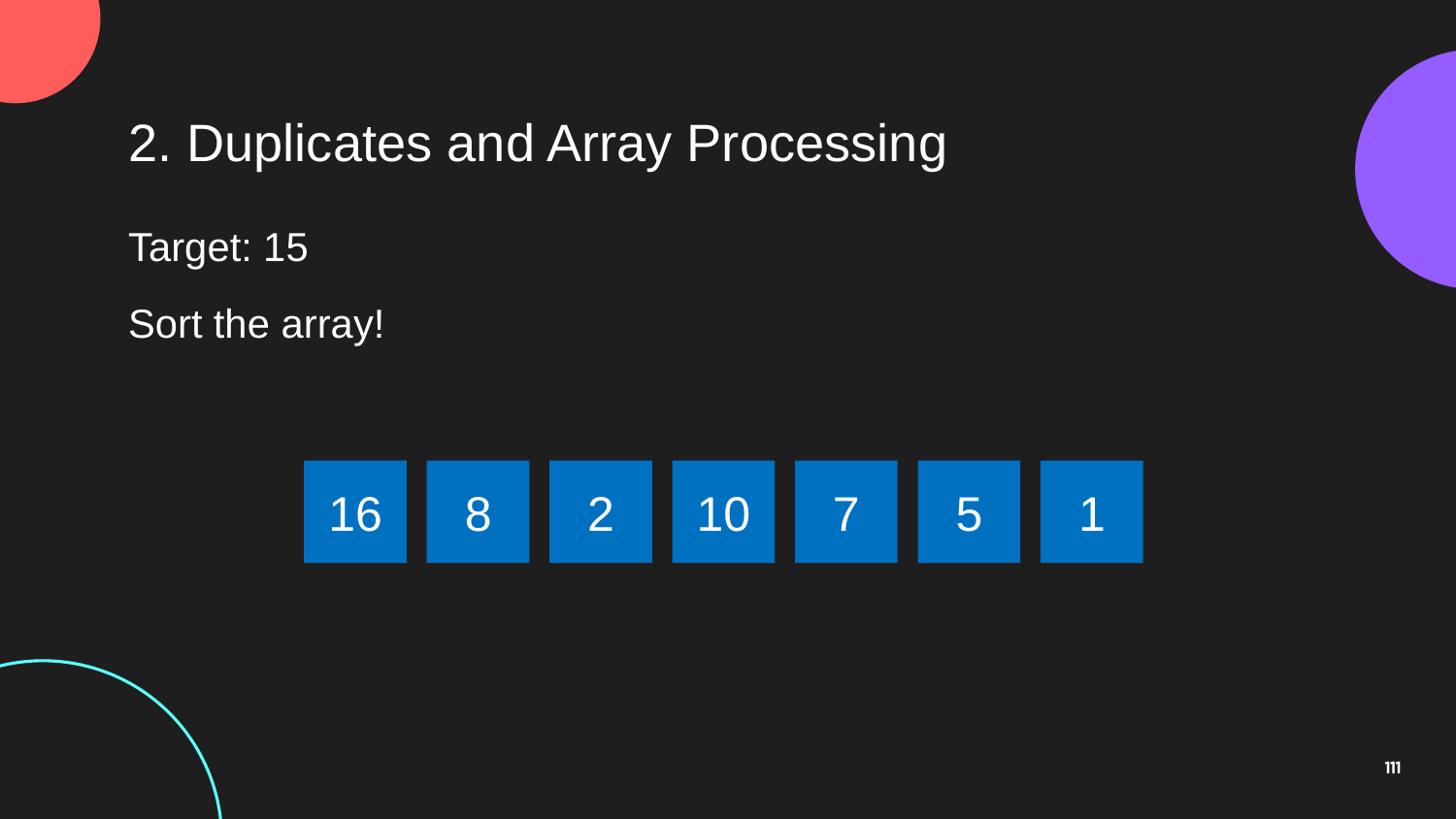

2. Duplicates and Array Processing

Target: 15
Sort the array!
16
8
2
10
7
5
1
111